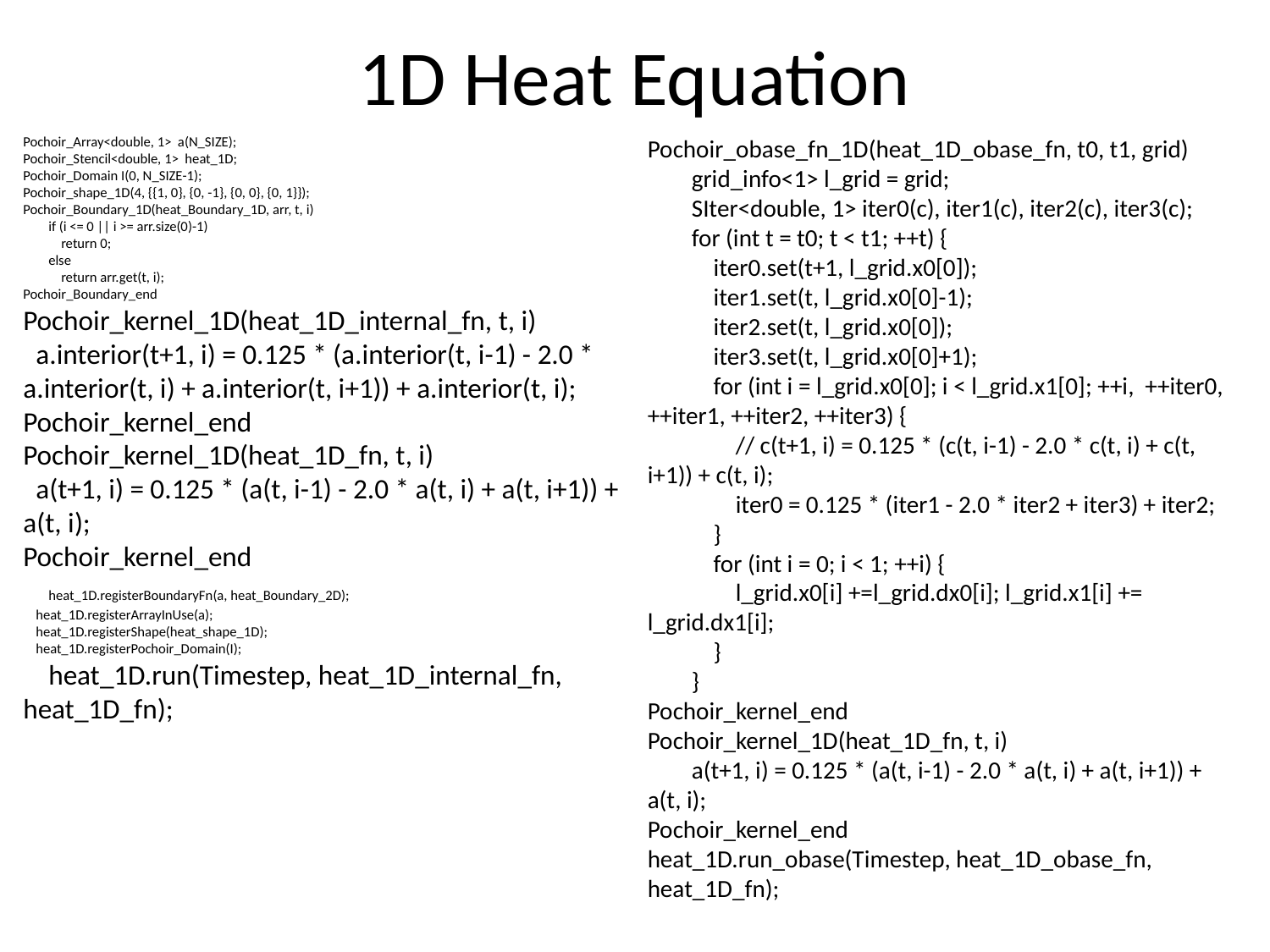

# 1D Heat Equation
Pochoir_Array<double, 1>  a(N_SIZE);
Pochoir_Stencil<double, 1>  heat_1D;
Pochoir_Domain I(0, N_SIZE-1);
Pochoir_shape_1D(4, {{1, 0}, {0, -1}, {0, 0}, {0, 1}});
Pochoir_Boundary_1D(heat_Boundary_1D, arr, t, i)
        if (i <= 0 || i >= arr.size(0)-1)
            return 0;
        else
            return arr.get(t, i);
Pochoir_Boundary_end
Pochoir_kernel_1D(heat_1D_internal_fn, t, i)
  a.interior(t+1, i) = 0.125 * (a.interior(t, i-1) - 2.0 * a.interior(t, i) + a.interior(t, i+1)) + a.interior(t, i);
Pochoir_kernel_end
Pochoir_kernel_1D(heat_1D_fn, t, i)
  a(t+1, i) = 0.125 * (a(t, i-1) - 2.0 * a(t, i) + a(t, i+1)) + a(t, i);
Pochoir_kernel_end
    heat_1D.registerBoundaryFn(a, heat_Boundary_2D);
    heat_1D.registerArrayInUse(a);
    heat_1D.registerShape(heat_shape_1D);
    heat_1D.registerPochoir_Domain(I);
    heat_1D.run(Timestep, heat_1D_internal_fn, heat_1D_fn);
Pochoir_obase_fn_1D(heat_1D_obase_fn, t0, t1, grid)
        grid_info<1> l_grid = grid;
        SIter<double, 1> iter0(c), iter1(c), iter2(c), iter3(c);
        for (int t = t0; t < t1; ++t) {
            iter0.set(t+1, l_grid.x0[0]);
            iter1.set(t, l_grid.x0[0]-1);
            iter2.set(t, l_grid.x0[0]);
            iter3.set(t, l_grid.x0[0]+1);
            for (int i = l_grid.x0[0]; i < l_grid.x1[0]; ++i,  ++iter0, ++iter1, ++iter2, ++iter3) {
                // c(t+1, i) = 0.125 * (c(t, i-1) - 2.0 * c(t, i) + c(t, i+1)) + c(t, i);
                iter0 = 0.125 * (iter1 - 2.0 * iter2 + iter3) + iter2;
            }
            for (int i = 0; i < 1; ++i) {
                l_grid.x0[i] +=l_grid.dx0[i]; l_grid.x1[i] += l_grid.dx1[i];
            }
        }
Pochoir_kernel_end
Pochoir_kernel_1D(heat_1D_fn, t, i)
        a(t+1, i) = 0.125 * (a(t, i-1) - 2.0 * a(t, i) + a(t, i+1)) + a(t, i);
Pochoir_kernel_end
heat_1D.run_obase(Timestep, heat_1D_obase_fn, heat_1D_fn);